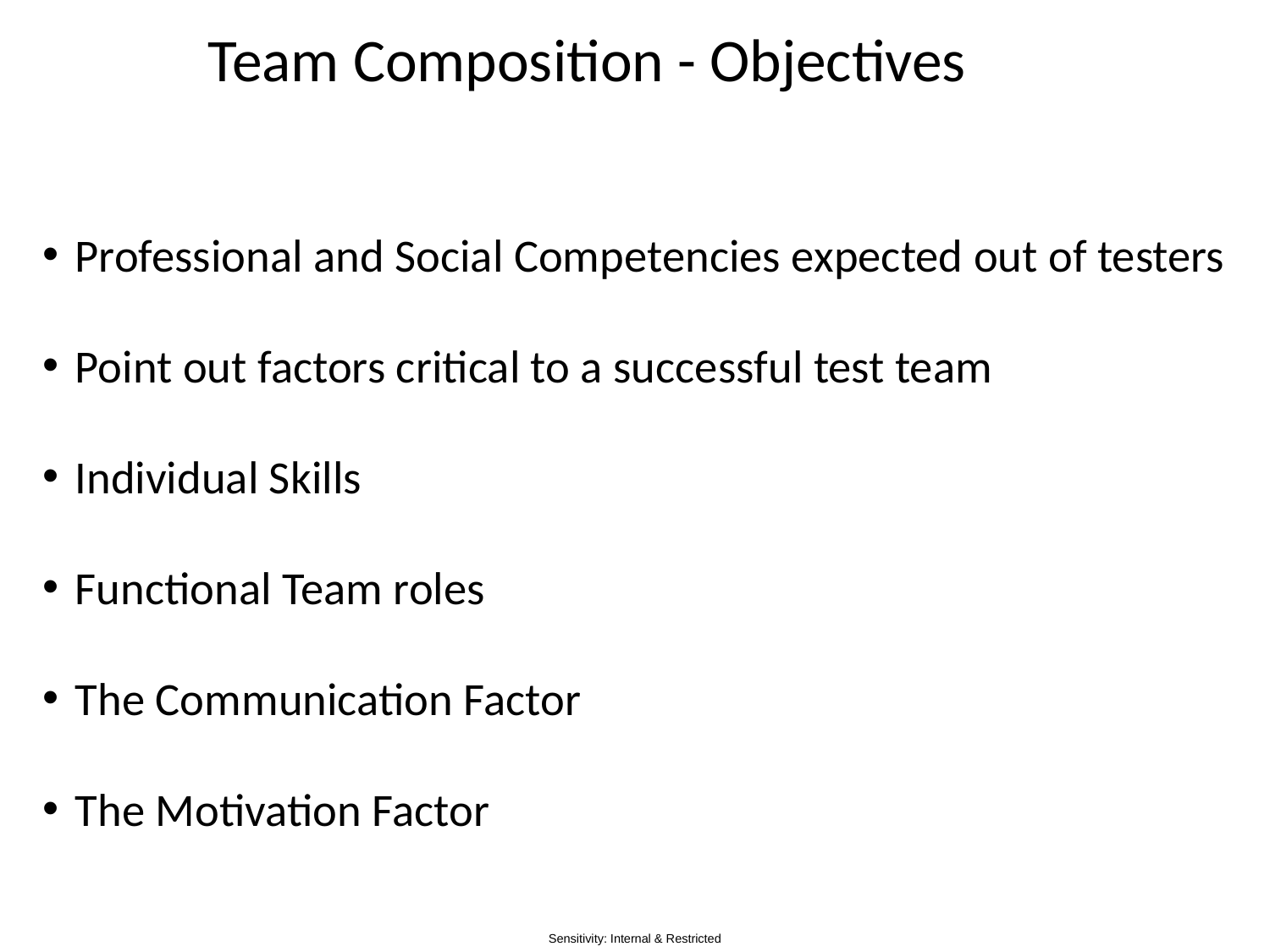

# Team Composition - Objectives
Professional and Social Competencies expected out of testers
Point out factors critical to a successful test team
Individual Skills
Functional Team roles
The Communication Factor
The Motivation Factor